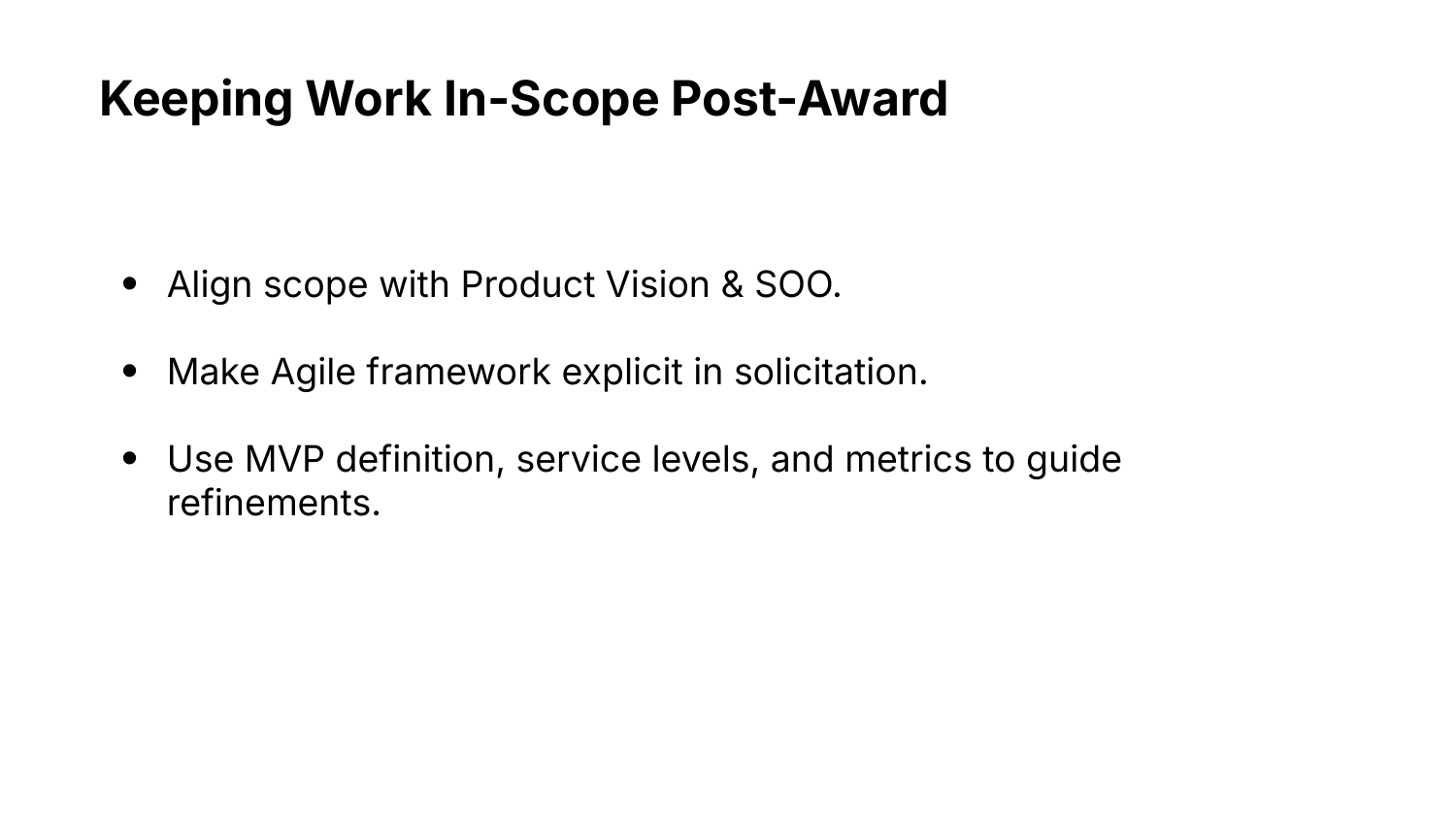

Keeping Work In-Scope Post-Award

Align scope with Product Vision & SOO.
Make Agile framework explicit in solicitation.
Use MVP definition, service levels, and metrics to guide refinements.